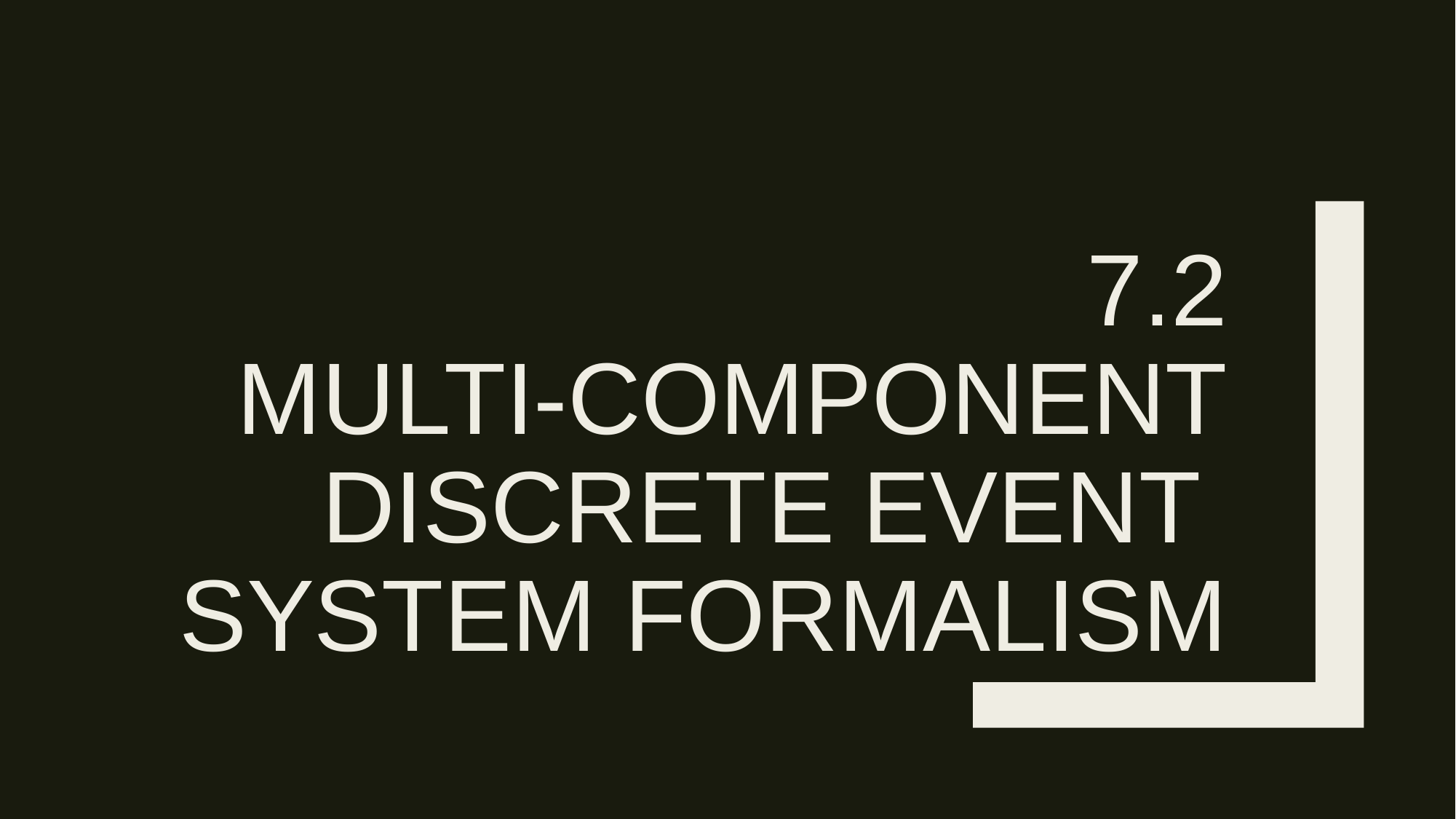

# 7.2 Multi-Component Discrete Event System Formalism